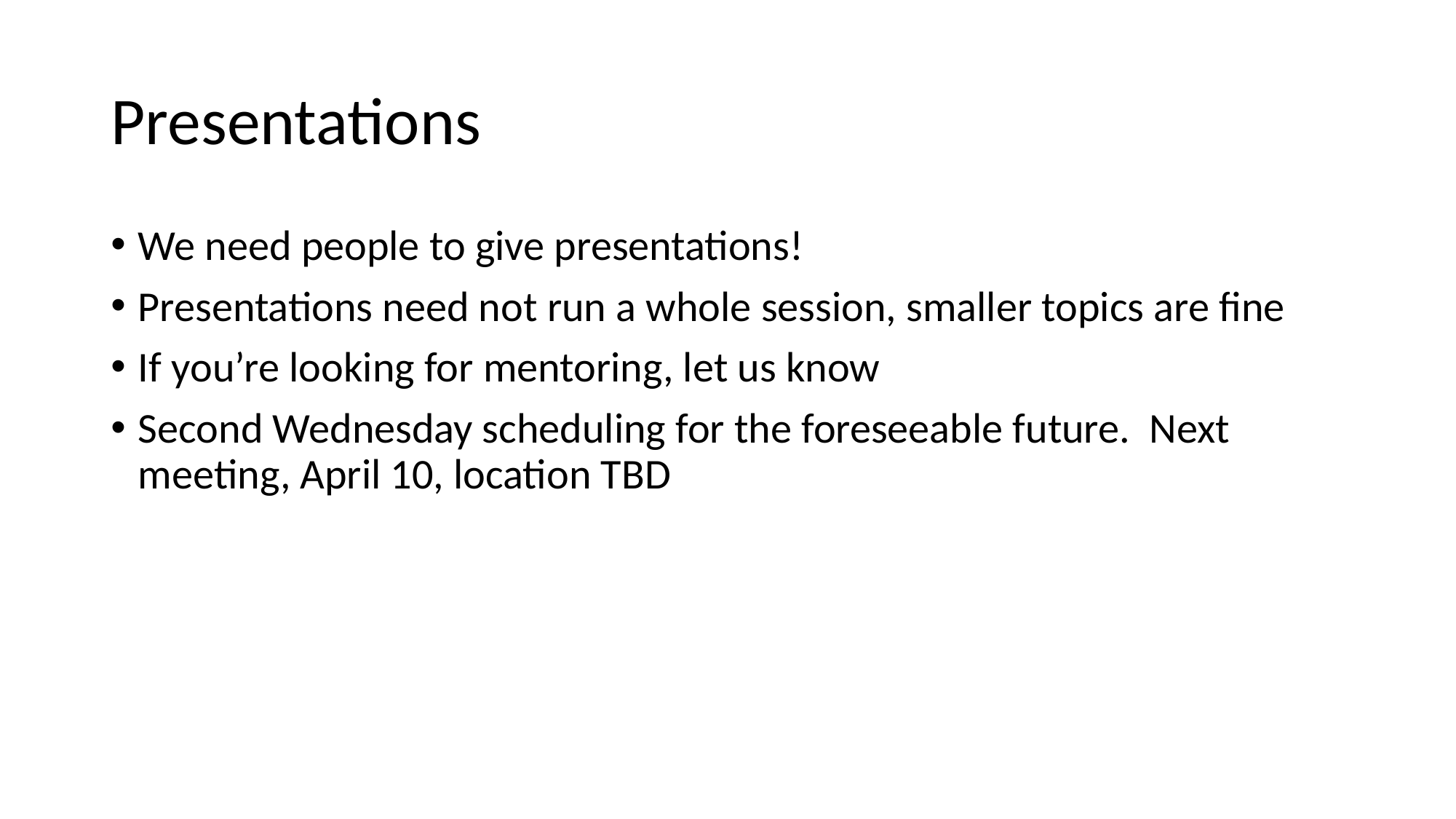

# Presentations
We need people to give presentations!
Presentations need not run a whole session, smaller topics are fine
If you’re looking for mentoring, let us know
Second Wednesday scheduling for the foreseeable future.  Next meeting, April 10, location TBD